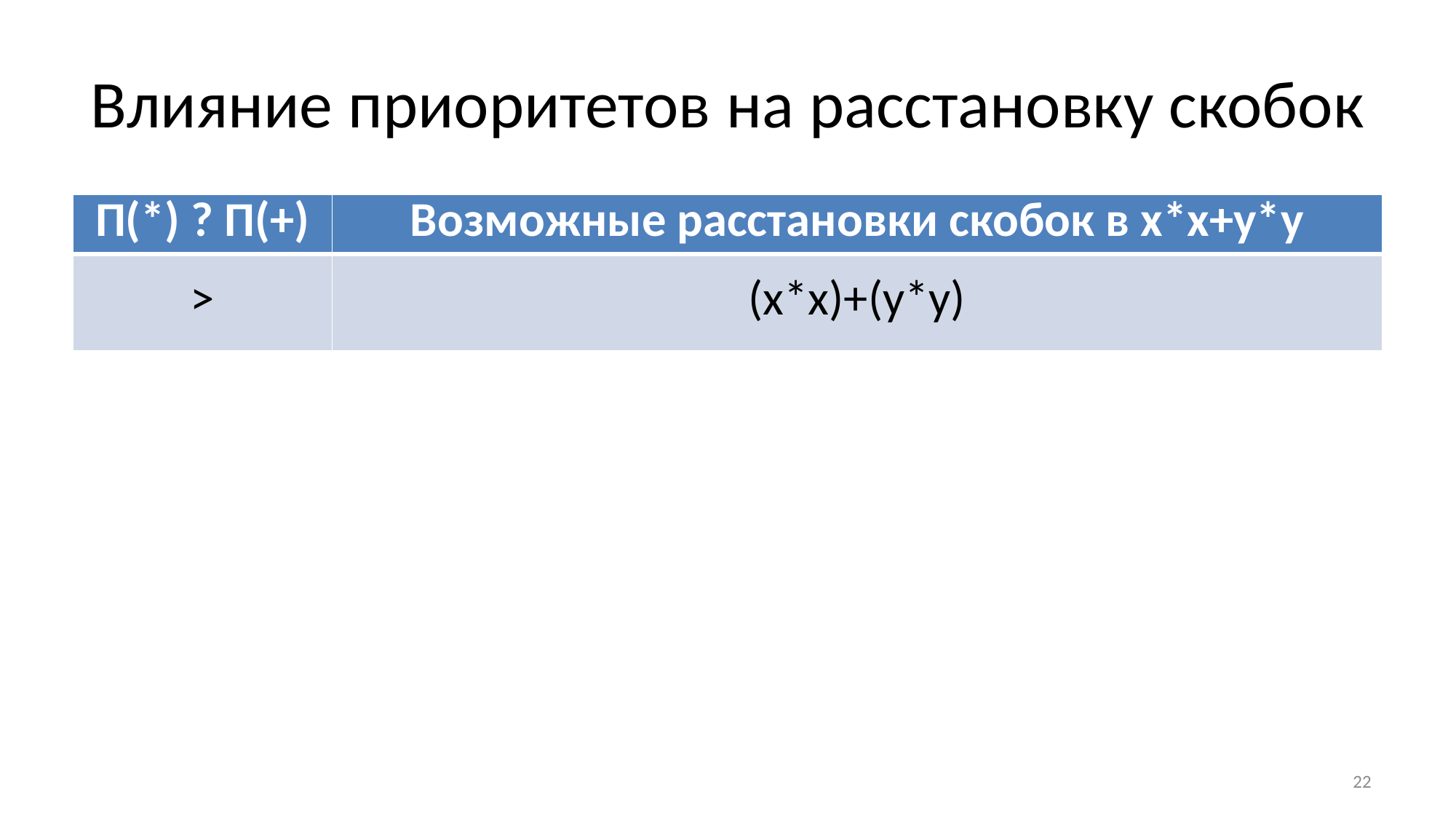

# Влияние приоритетов на расстановку скобок

| П(\*) ? П(+) | Возможные расстановки скобок в х\*х+у\*у |  |
| --- | --- | --- |
| > | (х\*х)+(у\*у) |  |
| < | (х\*(х+у))\*у | х\*((х+у)\*у) |
| == | ((х\*х)+у)\*у | х\*(х+(у\*у)) |
|  | (х\*(х+у))\*у | х\*((х+у)\*у) |
|  | (х\*х)+(у\*у) |  |
22